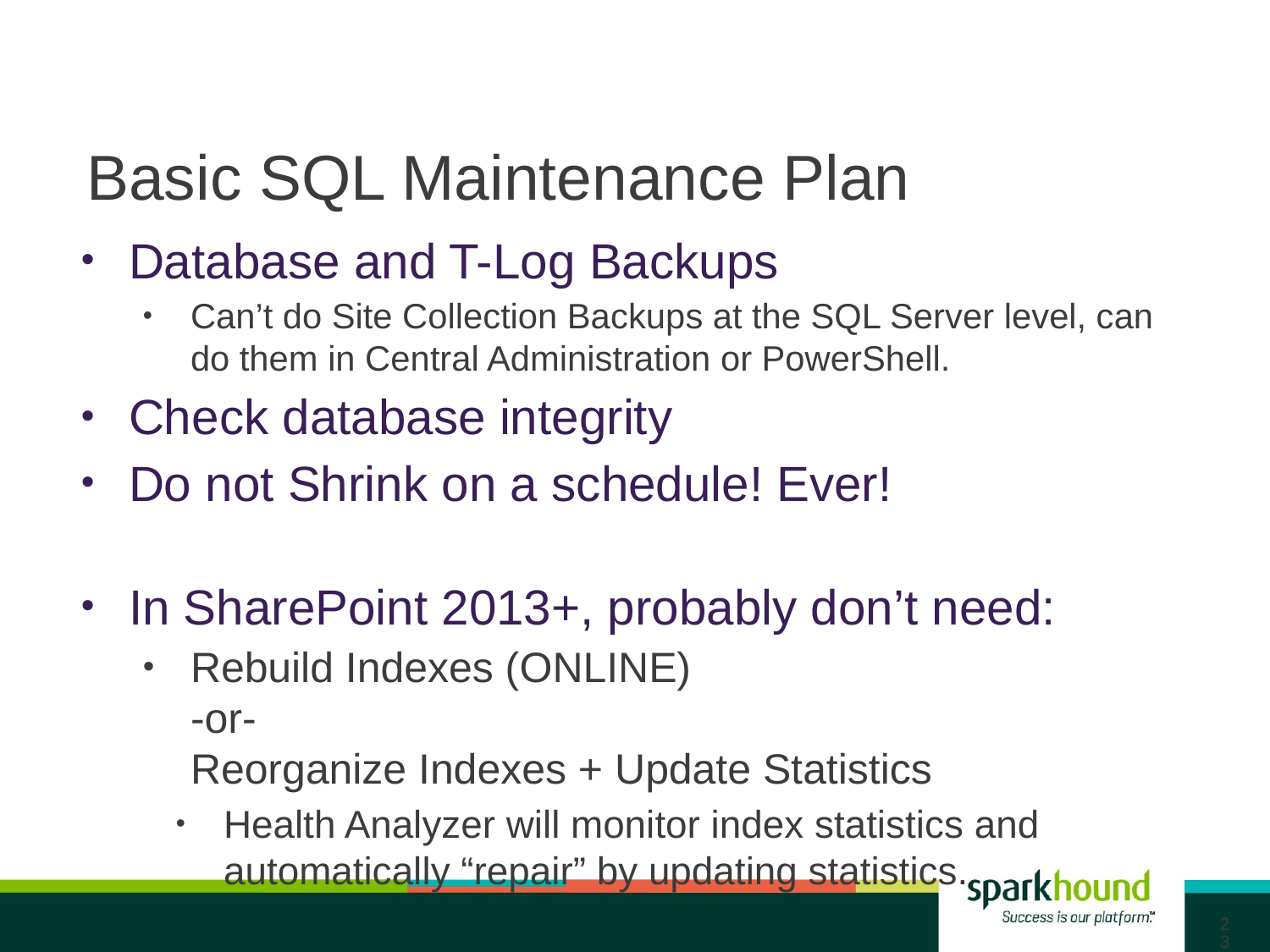

# Basic SQL Maintenance Plan
Database and T-Log Backups
Can’t do Site Collection Backups at the SQL Server level, can do them in Central Administration or PowerShell.
Check database integrity
Do not Shrink on a schedule! Ever!

In SharePoint 2013+, probably don’t need:
Rebuild Indexes (ONLINE)
-or-
Reorganize Indexes + Update Statistics
Health Analyzer will monitor index statistics and automatically “repair” by updating statistics.

23